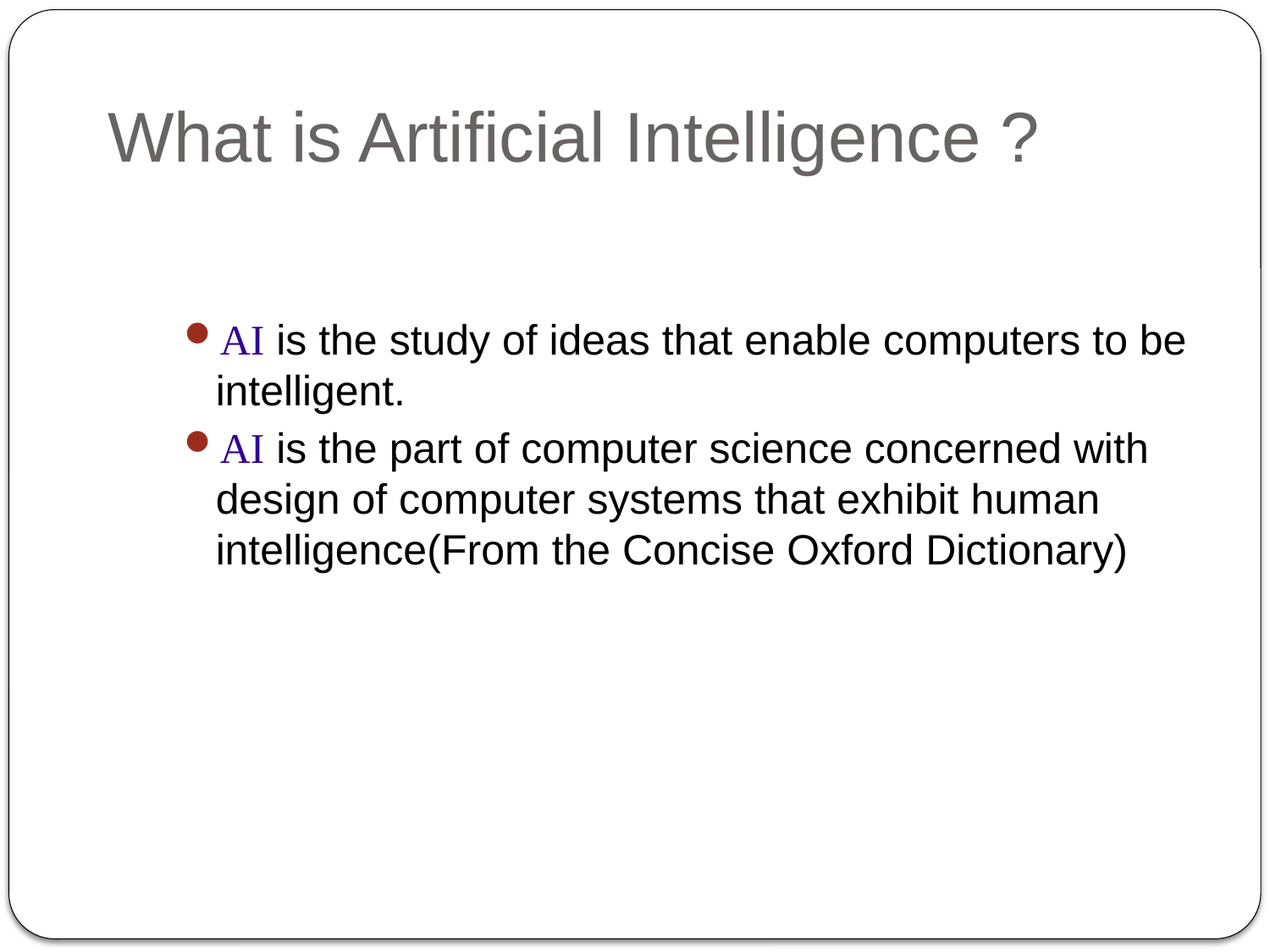

# What is Artificial Intelligence ?

AI is the study of ideas that enable computers to be intelligent.
AI is the part of computer science concerned with design of computer systems that exhibit human intelligence(From the Concise Oxford Dictionary)